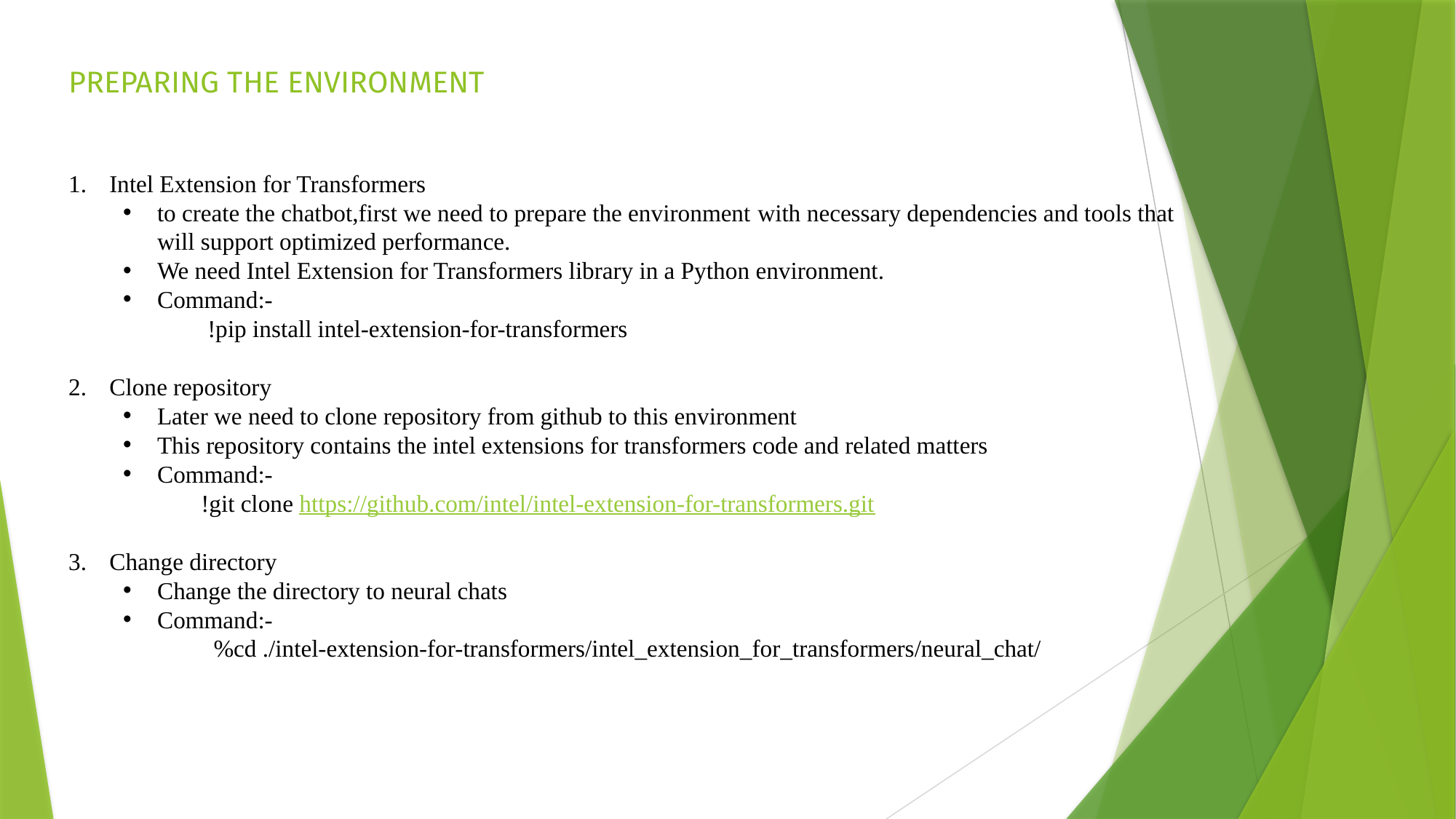

# PREPARING THE ENVIRONMENT
Intel Extension for Transformers
to create the chatbot,first we need to prepare the environment with necessary dependencies and tools that will support optimized performance.
We need Intel Extension for Transformers library in a Python environment.
Command:-
     !pip install intel-extension-for-transformers

Clone repository
Later we need to clone repository from github to this environment
This repository contains the intel extensions for transformers code and related matters
Command:-
             !git clone https://github.com/intel/intel-extension-for-transformers.git

Change directory
Change the directory to neural chats
Command:-
      %cd ./intel-extension-for-transformers/intel_extension_for_transformers/neural_chat/